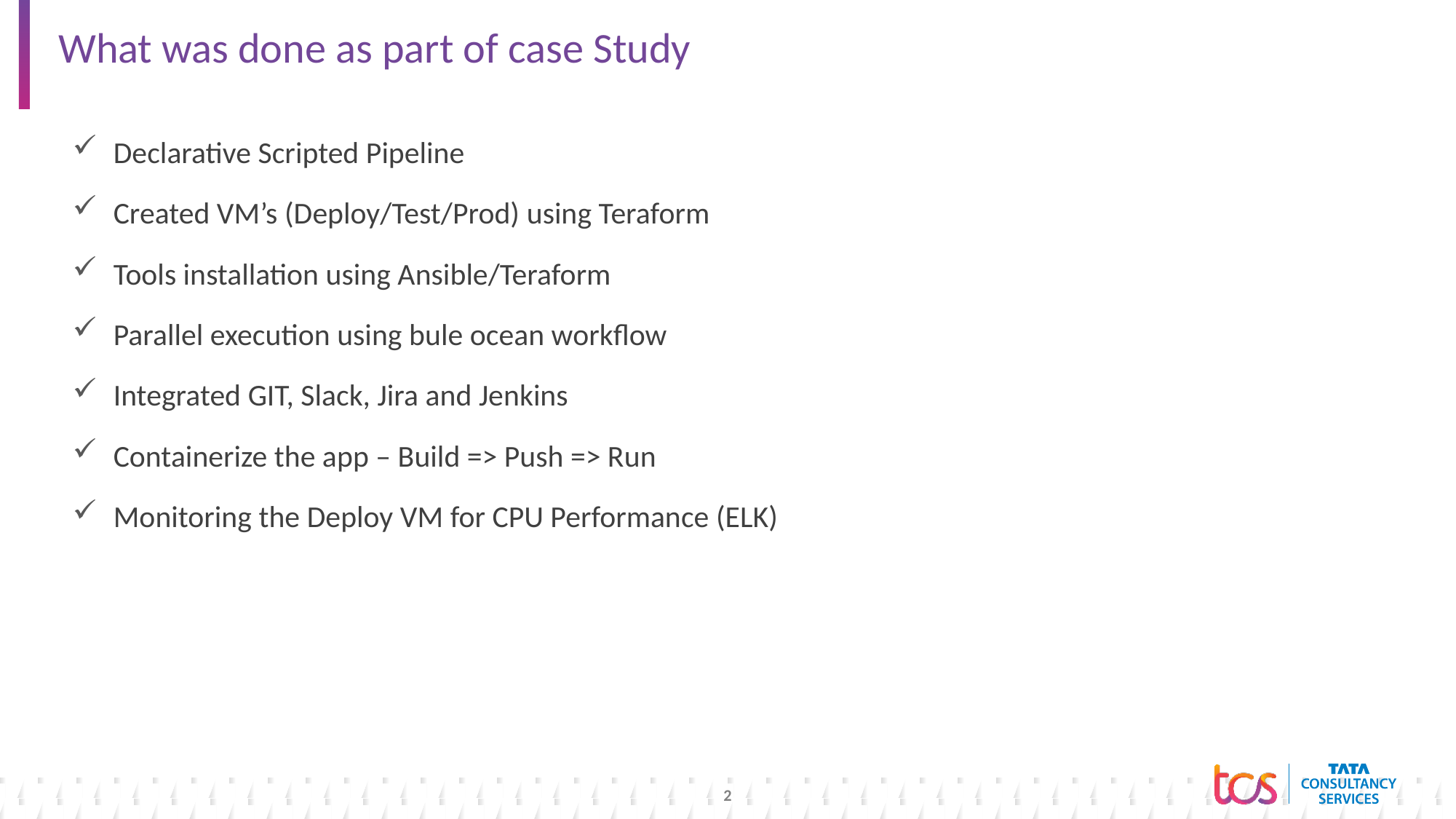

# What was done as part of case Study​
Declarative Scripted Pipeline
Created VM’s (Deploy/Test/Prod) using Teraform​
Tools installation using Ansible/Teraform​
Parallel execution using bule ocean workflow
Integrated GIT, Slack, Jira and Jenkins
Containerize the app – Build => Push => Run​
Monitoring the Deploy VM for CPU Performance (ELK)​
2